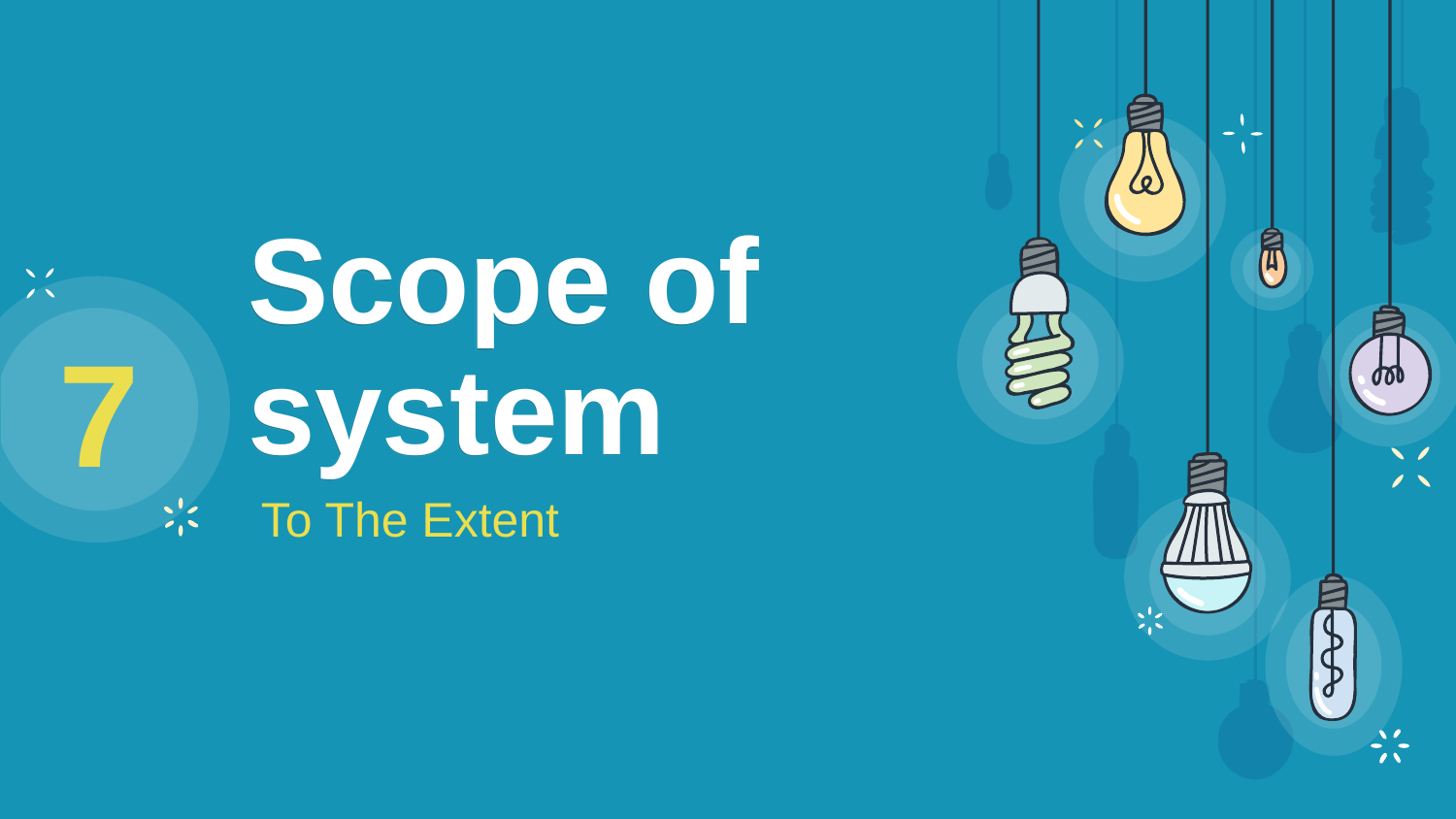

7
# Scope of system
 To The Extent